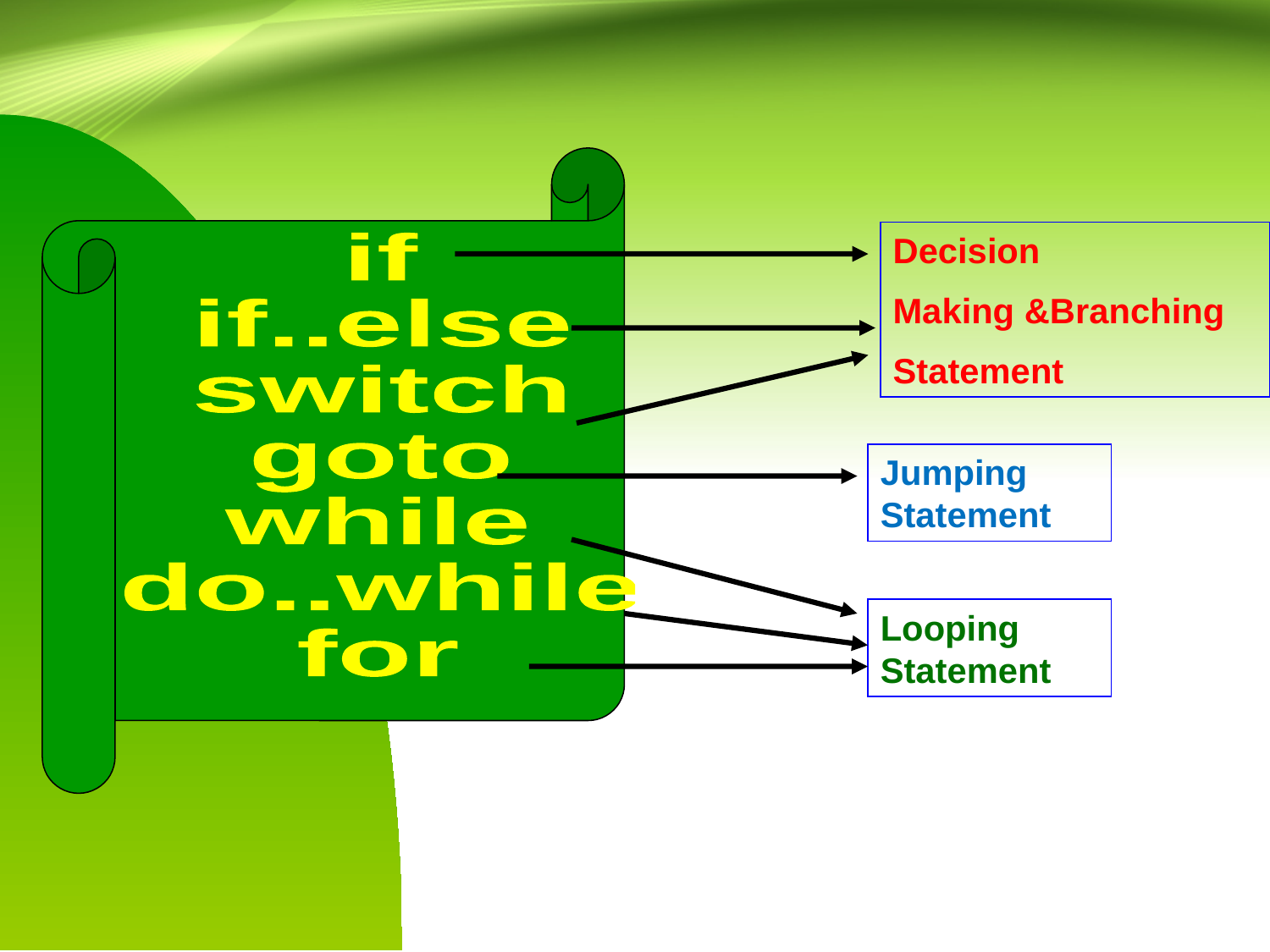

Decision
Making &Branching
Statement

if
if..else
switch
goto
while
do..while
for
Jumping Statement

Looping Statement